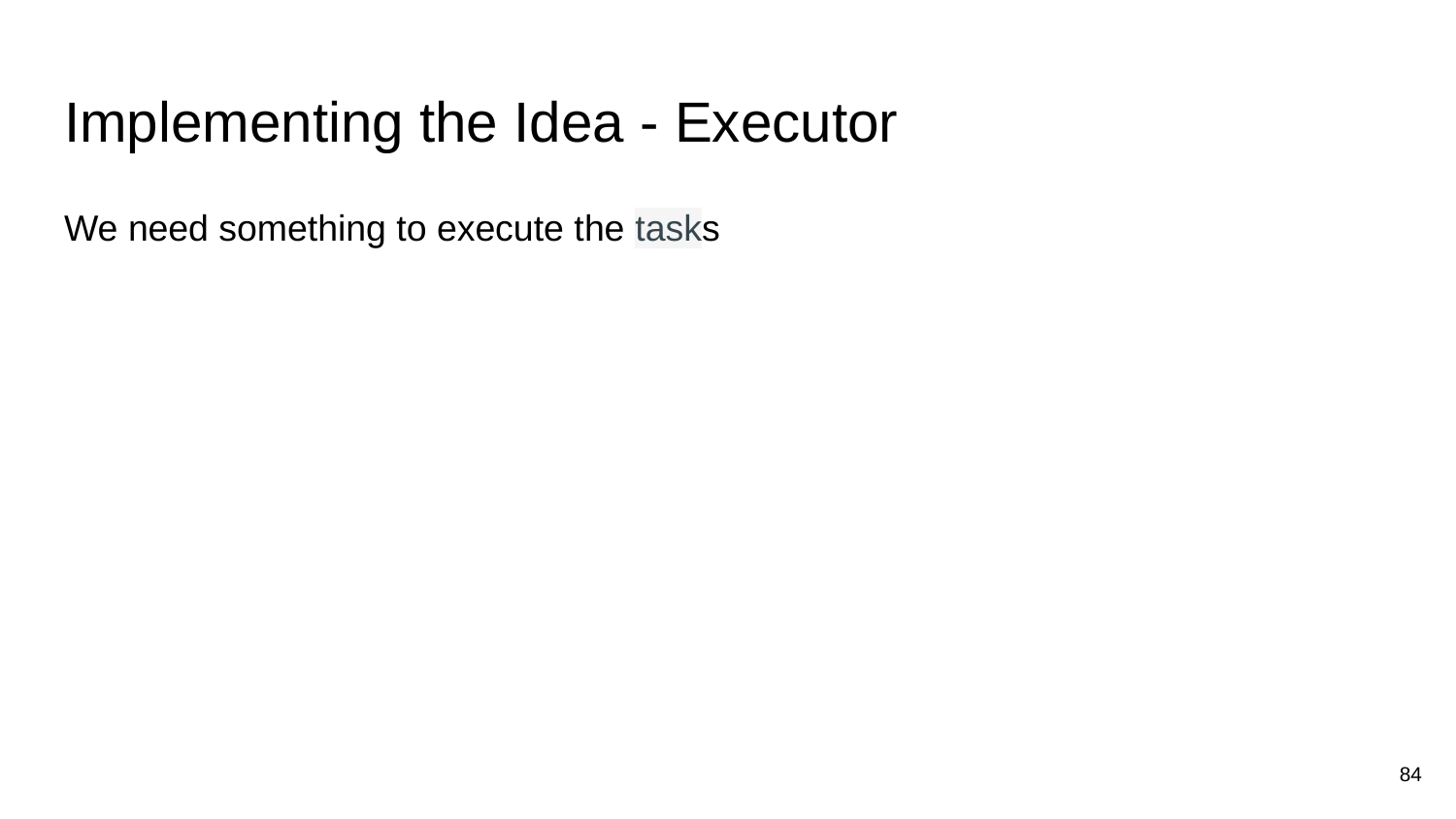

# Implementing the Idea - Executor
We need something to execute the tasks
84